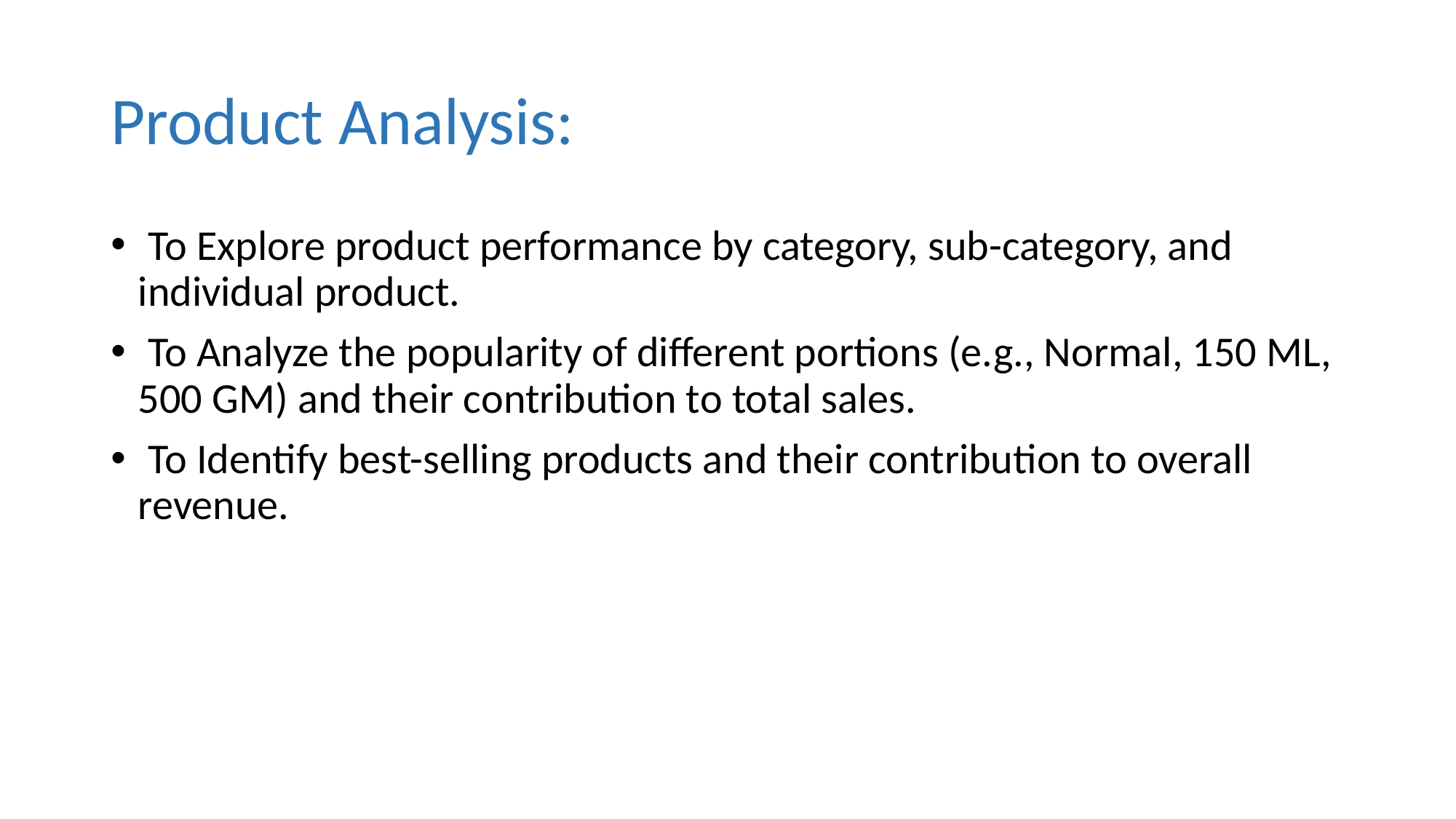

# Product Analysis:
 To Explore product performance by category, sub-category, and individual product.
 To Analyze the popularity of different portions (e.g., Normal, 150 ML, 500 GM) and their contribution to total sales.
 To Identify best-selling products and their contribution to overall revenue.